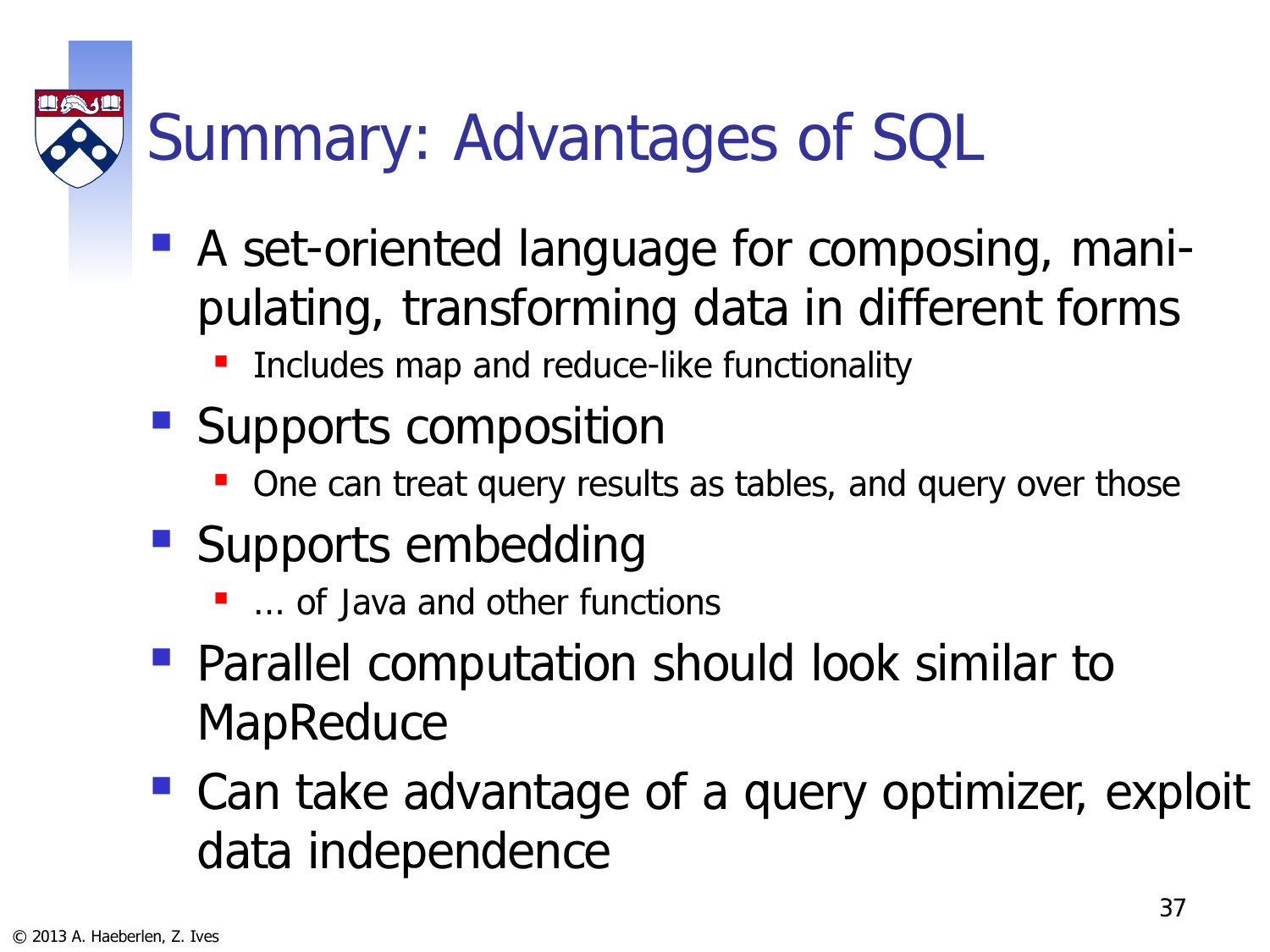

# Summary: Advantages of SQL
A set-oriented language for composing, mani-pulating, transforming data in different forms
Includes map and reduce-like functionality
Supports composition
One can treat query results as tables, and query over those
Supports embedding
... of Java and other functions
Parallel computation should look similar to MapReduce
Can take advantage of a query optimizer, exploit data independence
37